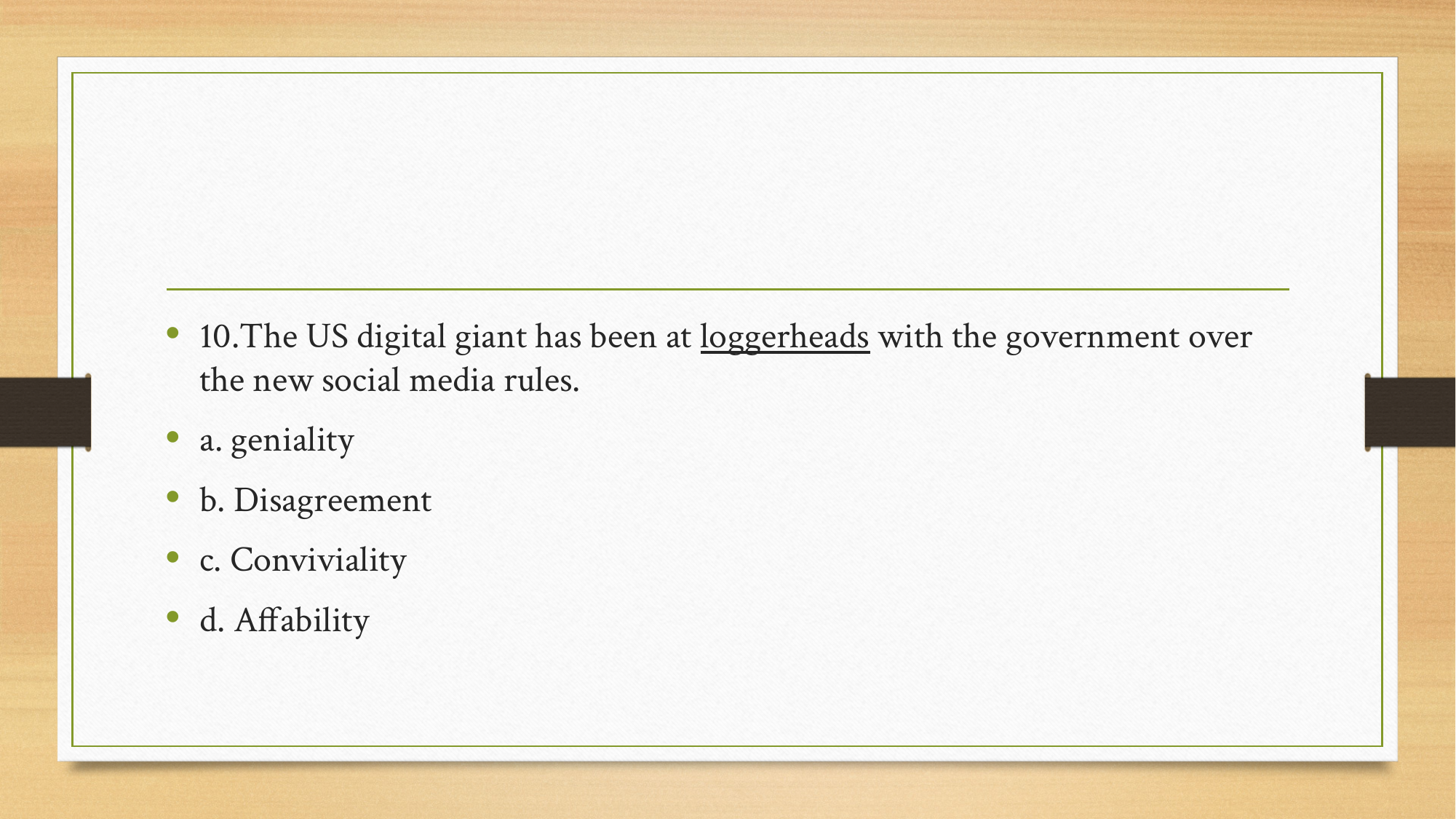

#
10.The US digital giant has been at loggerheads with the government over the new social media rules.
a. geniality
b. Disagreement
c. Conviviality
d. Affability